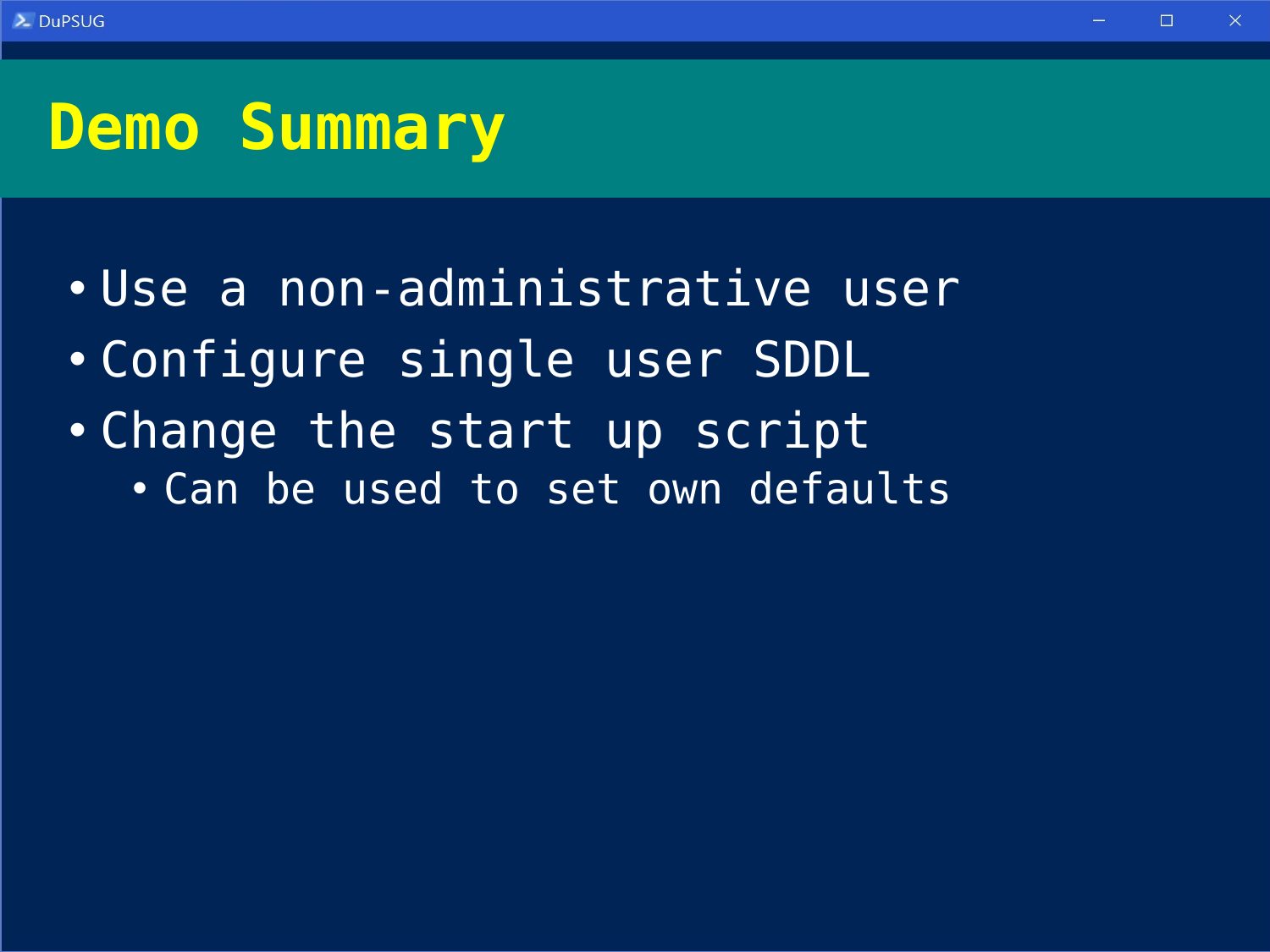

# Demo Summary

Use a non-administrative user
Configure single user SDDL
Change the start up script
Can be used to set own defaults